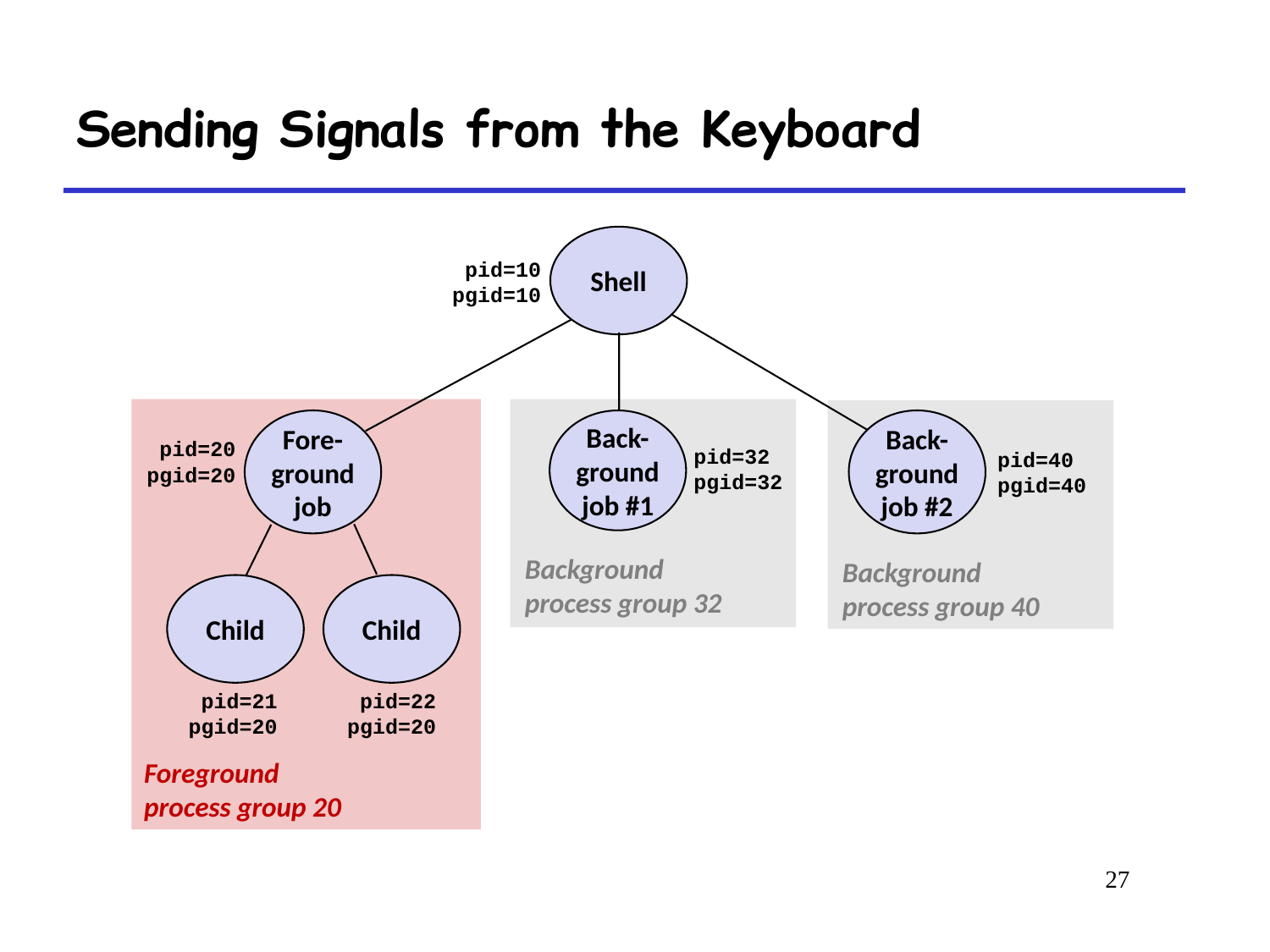

# Sending Signals from the Keyboard
Shell
pid=10
pgid=10

Fore-
ground
job
Back-
ground
job #1
Back-
ground
job #2
pid=20
pgid=20
pid=32
pgid=32
pid=40
pgid=40

Background
process group 32
Background
process group 40
Child
Child
pid=21
pgid=20
pid=22
pgid=20
Foreground
process group 20
27